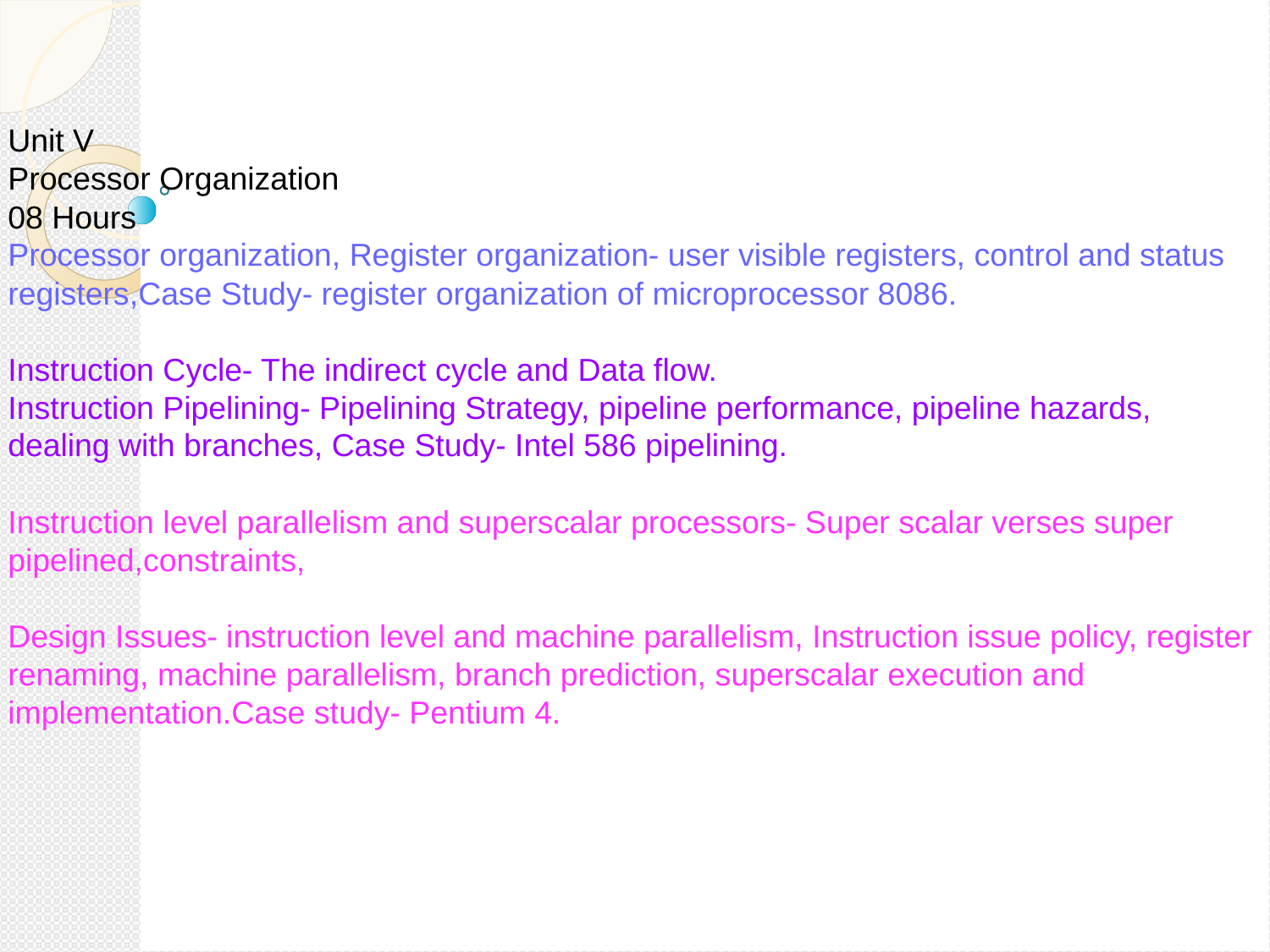

Unit V
Processor Organization
08 Hours
Processor organization, Register organization- user visible registers, control and status registers,Case Study- register organization of microprocessor 8086.

Instruction Cycle- The indirect cycle and Data flow.
Instruction Pipelining- Pipelining Strategy, pipeline performance, pipeline hazards, dealing with branches, Case Study- Intel 586 pipelining.

Instruction level parallelism and superscalar processors- Super scalar verses super pipelined,constraints,

Design Issues- instruction level and machine parallelism, Instruction issue policy, register
renaming, machine parallelism, branch prediction, superscalar execution and implementation.Case study- Pentium 4.